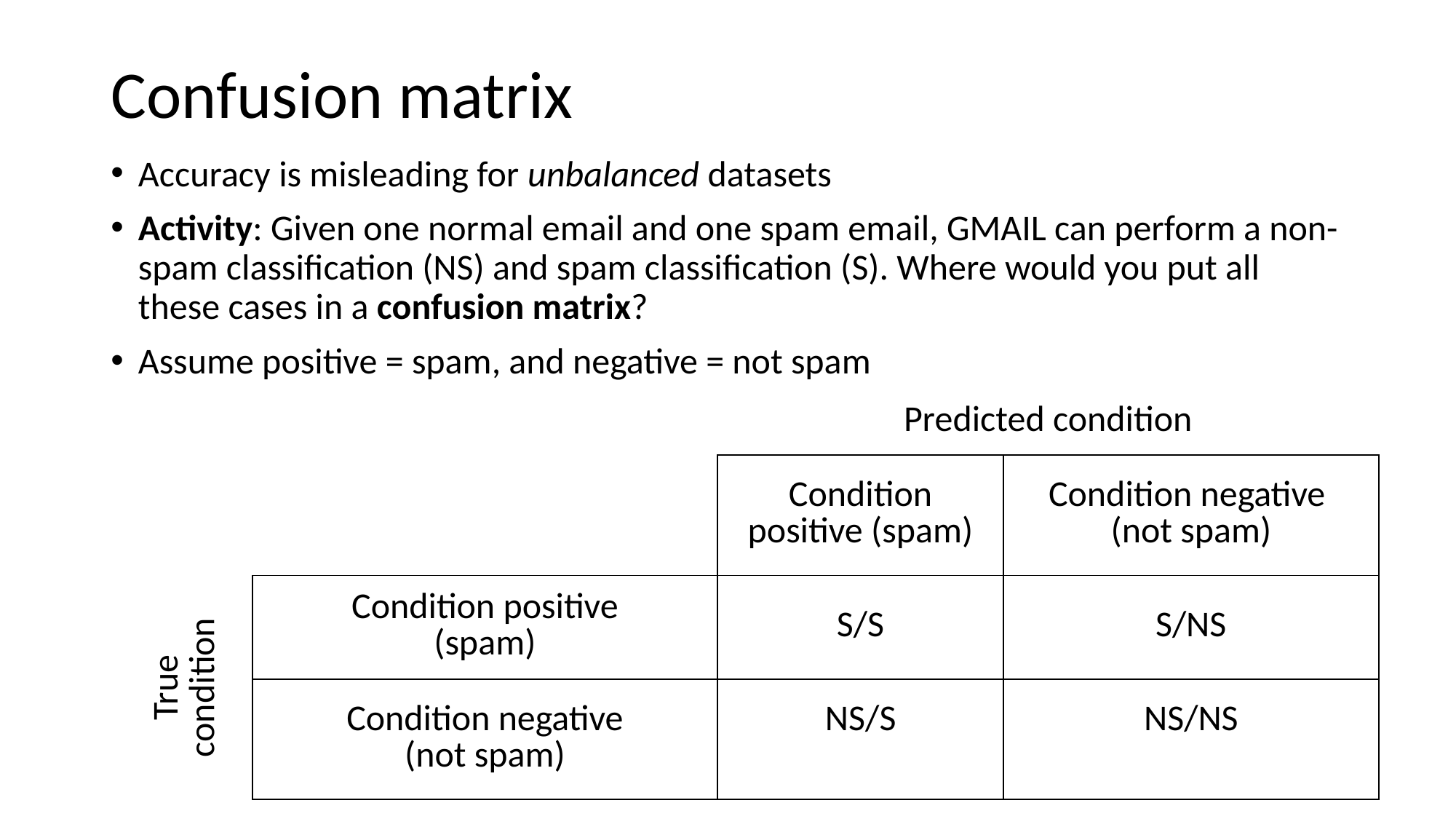

# Confusion matrix
Accuracy is misleading for unbalanced datasets
Activity: Given one normal email and one spam email, GMAIL can perform a non-spam classification (NS) and spam classification (S). Where would you put all these cases in a confusion matrix?
Assume positive = spam, and negative = not spam

|  |  | Predicted condition |  |
| --- | --- | --- | --- |
|  |  | Condition positive (spam) | Condition negative (not spam) |
| True condition | Condition positive (spam) | S/S | S/NS |
|  | Condition negative (not spam) | NS/S | NS/NS |